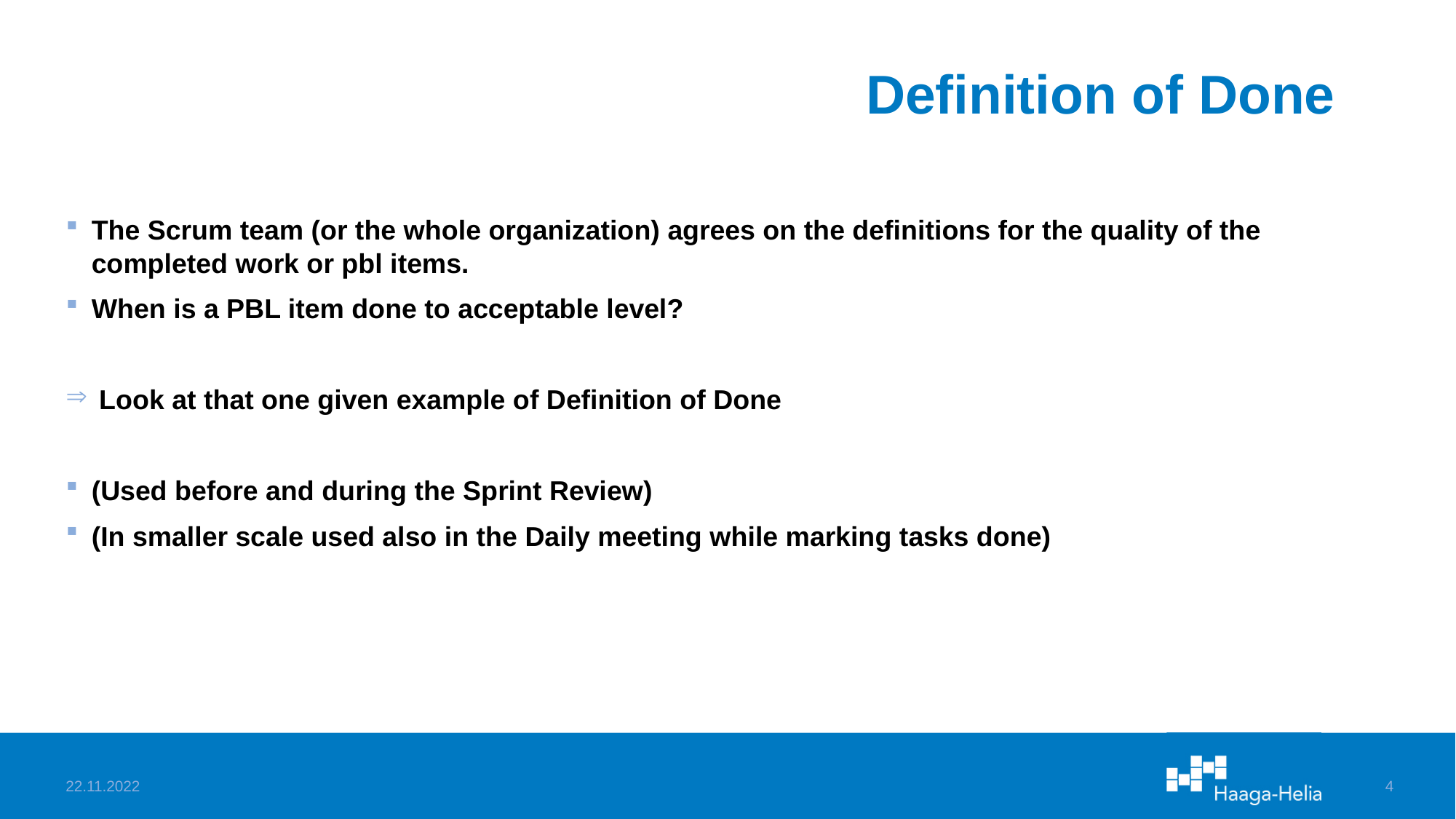

# Definition of Done
The Scrum team (or the whole organization) agrees on the definitions for the quality of the completed work or pbl items.
When is a PBL item done to acceptable level?

 Look at that one given example of Definition of Done

(Used before and during the Sprint Review)
(In smaller scale used also in the Daily meeting while marking tasks done)

22.11.2022

4